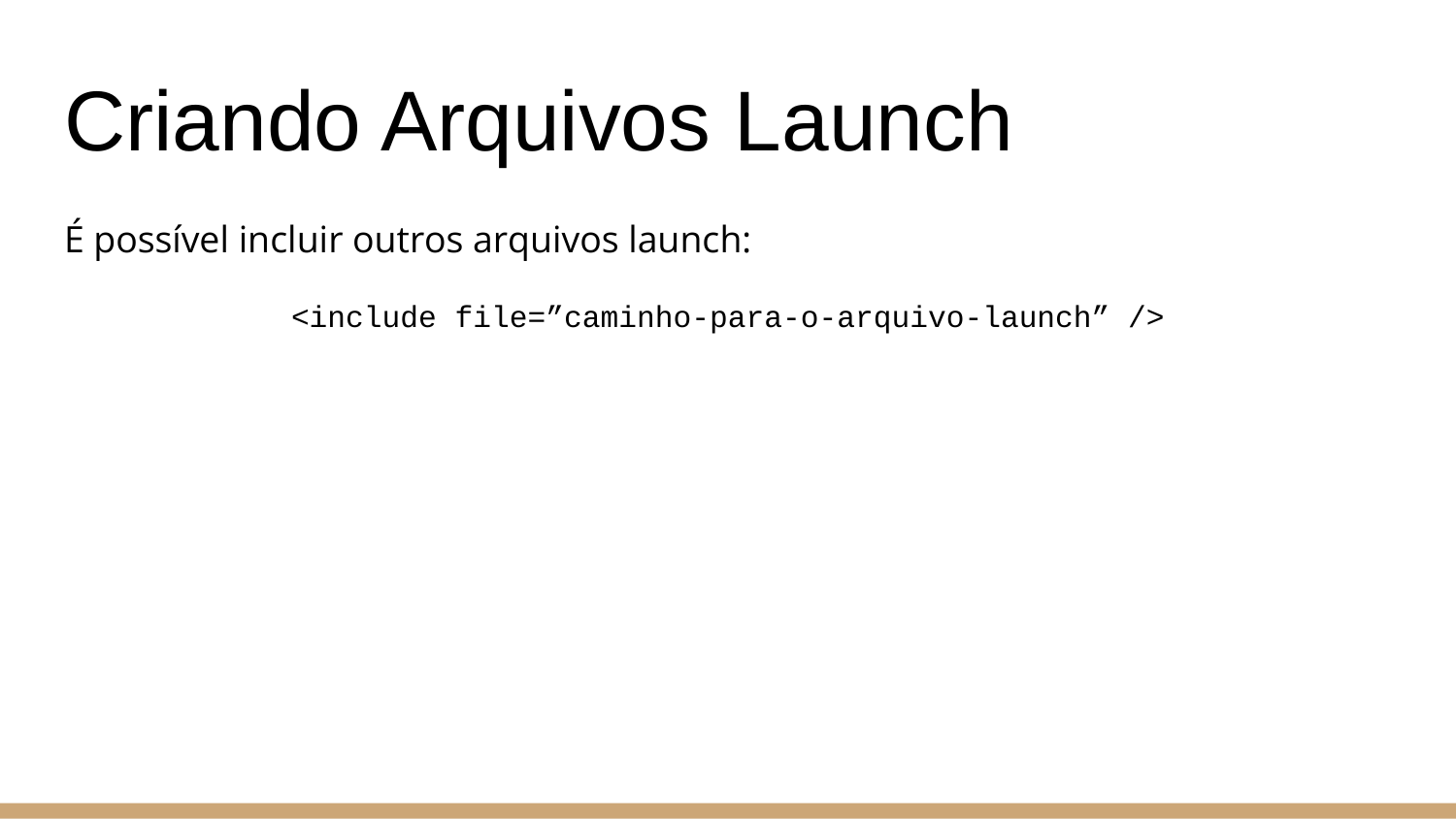

# Criando Arquivos Launch
É possível incluir outros arquivos launch:
<include file=”caminho-para-o-arquivo-launch” />